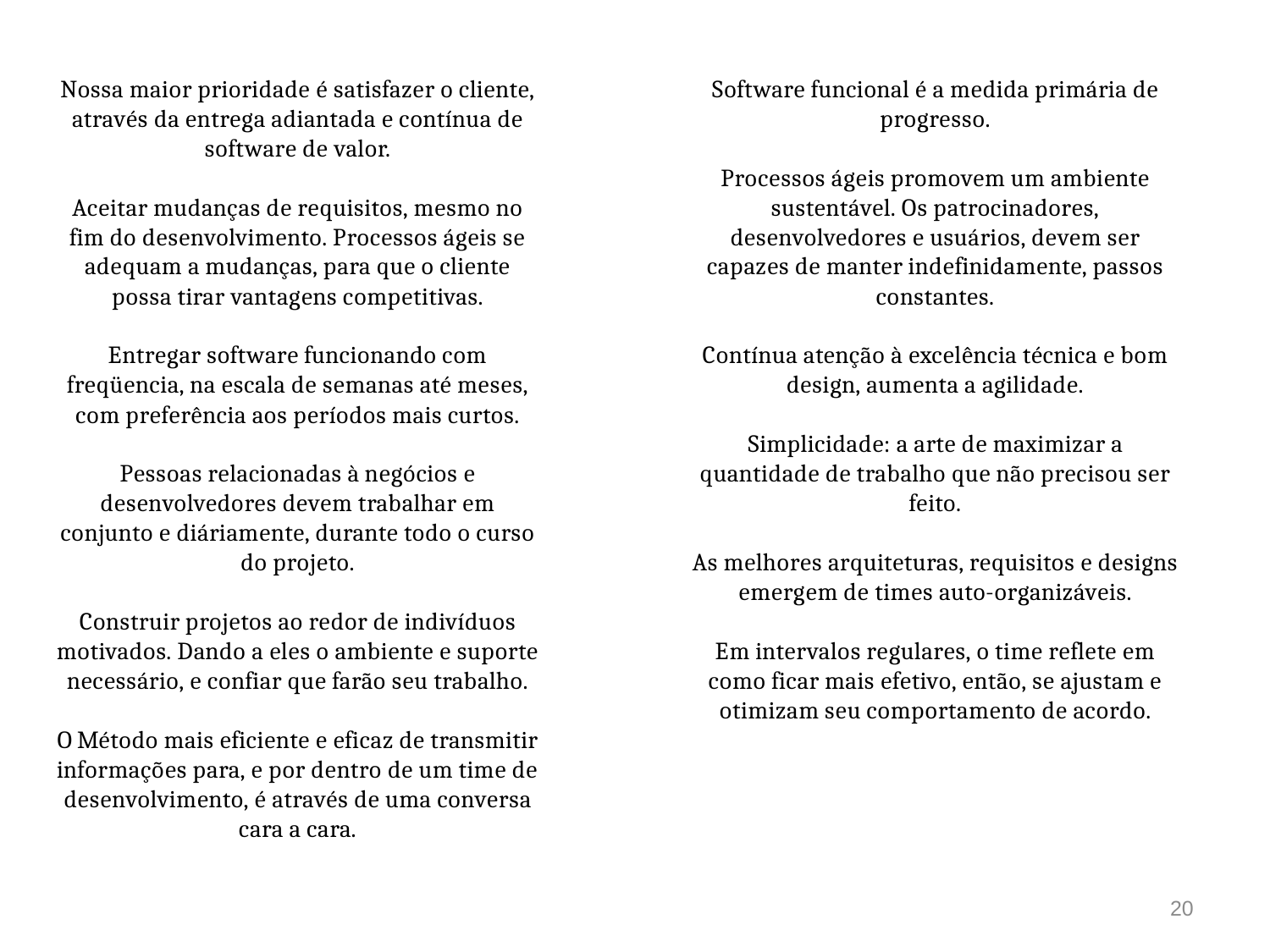

Nossa maior prioridade é satisfazer o cliente, através da entrega adiantada e contínua de software de valor.

Aceitar mudanças de requisitos, mesmo no fim do desenvolvimento. Processos ágeis se adequam a mudanças, para que o cliente possa tirar vantagens competitivas.

Entregar software funcionando com freqüencia, na escala de semanas até meses, com preferência aos períodos mais curtos.

Pessoas relacionadas à negócios e desenvolvedores devem trabalhar em conjunto e diáriamente, durante todo o curso do projeto.

Construir projetos ao redor de indivíduos motivados. Dando a eles o ambiente e suporte necessário, e confiar que farão seu trabalho.

O Método mais eficiente e eficaz de transmitir informações para, e por dentro de um time de desenvolvimento, é através de uma conversa cara a cara.
Software funcional é a medida primária de progresso.

Processos ágeis promovem um ambiente sustentável. Os patrocinadores, desenvolvedores e usuários, devem ser capazes de manter indefinidamente, passos constantes.

Contínua atenção à excelência técnica e bom design, aumenta a agilidade.

Simplicidade: a arte de maximizar a quantidade de trabalho que não precisou ser feito.

As melhores arquiteturas, requisitos e designs emergem de times auto-organizáveis.

Em intervalos regulares, o time reflete em como ficar mais efetivo, então, se ajustam e otimizam seu comportamento de acordo.
20